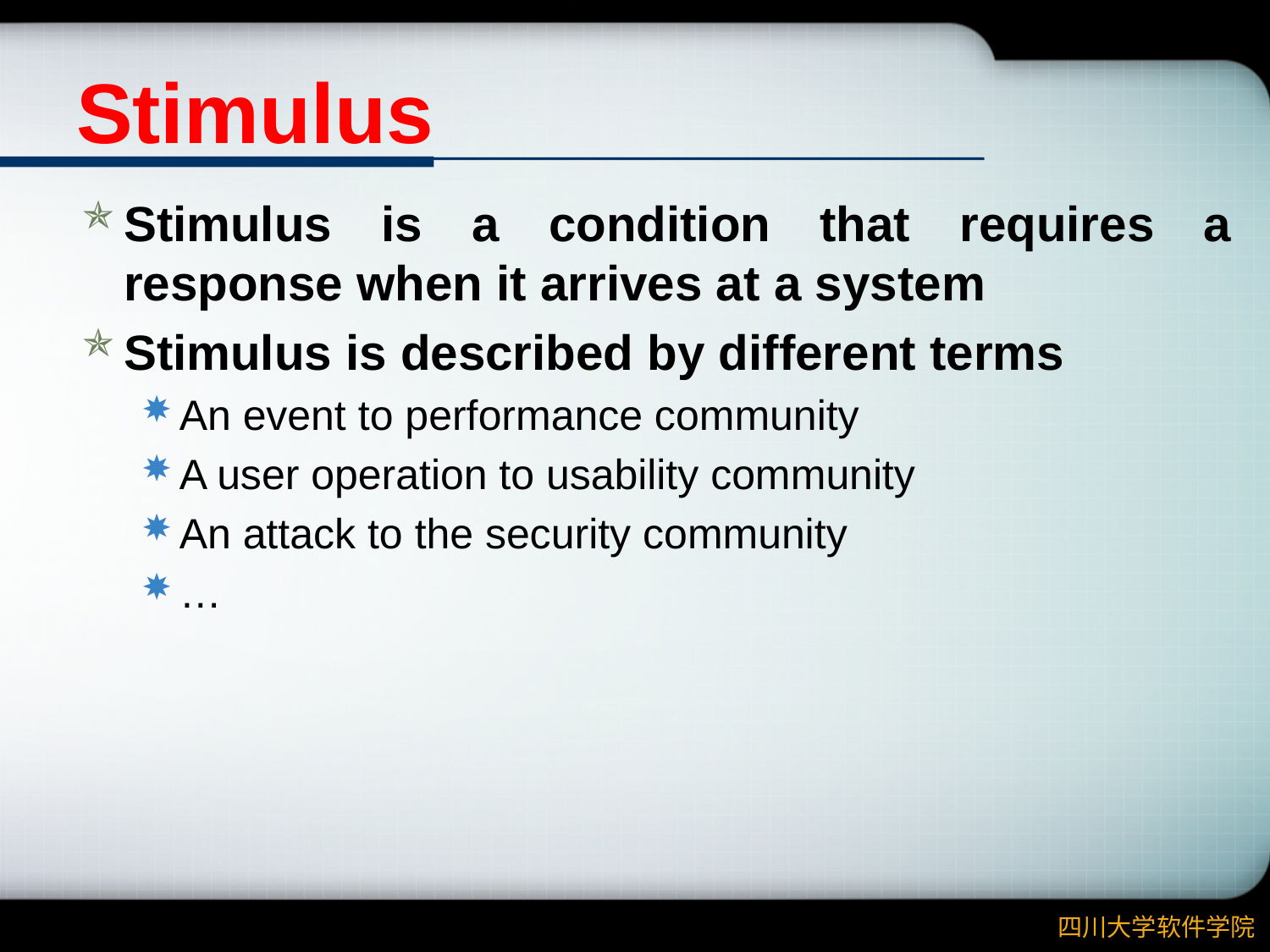

# Stimulus
Stimulus is a condition that requires a response when it arrives at a system
Stimulus is described by different terms
An event to performance community
A user operation to usability community
An attack to the security community
…